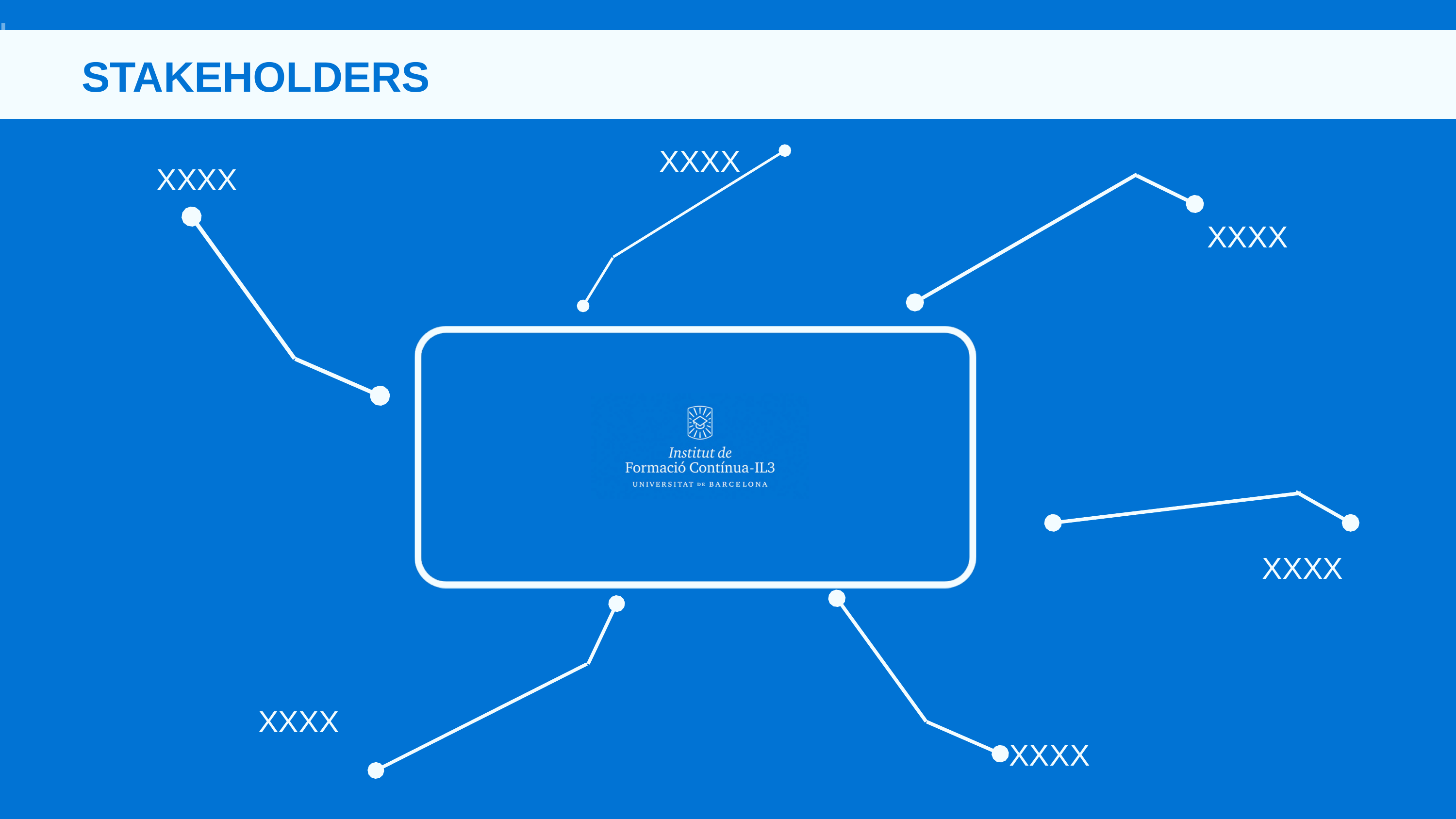

STAKEHOLDERS
XXXX
XXXX

Clientes

XXXX
XXX

XXX

XXXX
XXX

XXX
XXXX
XXX
XXXX